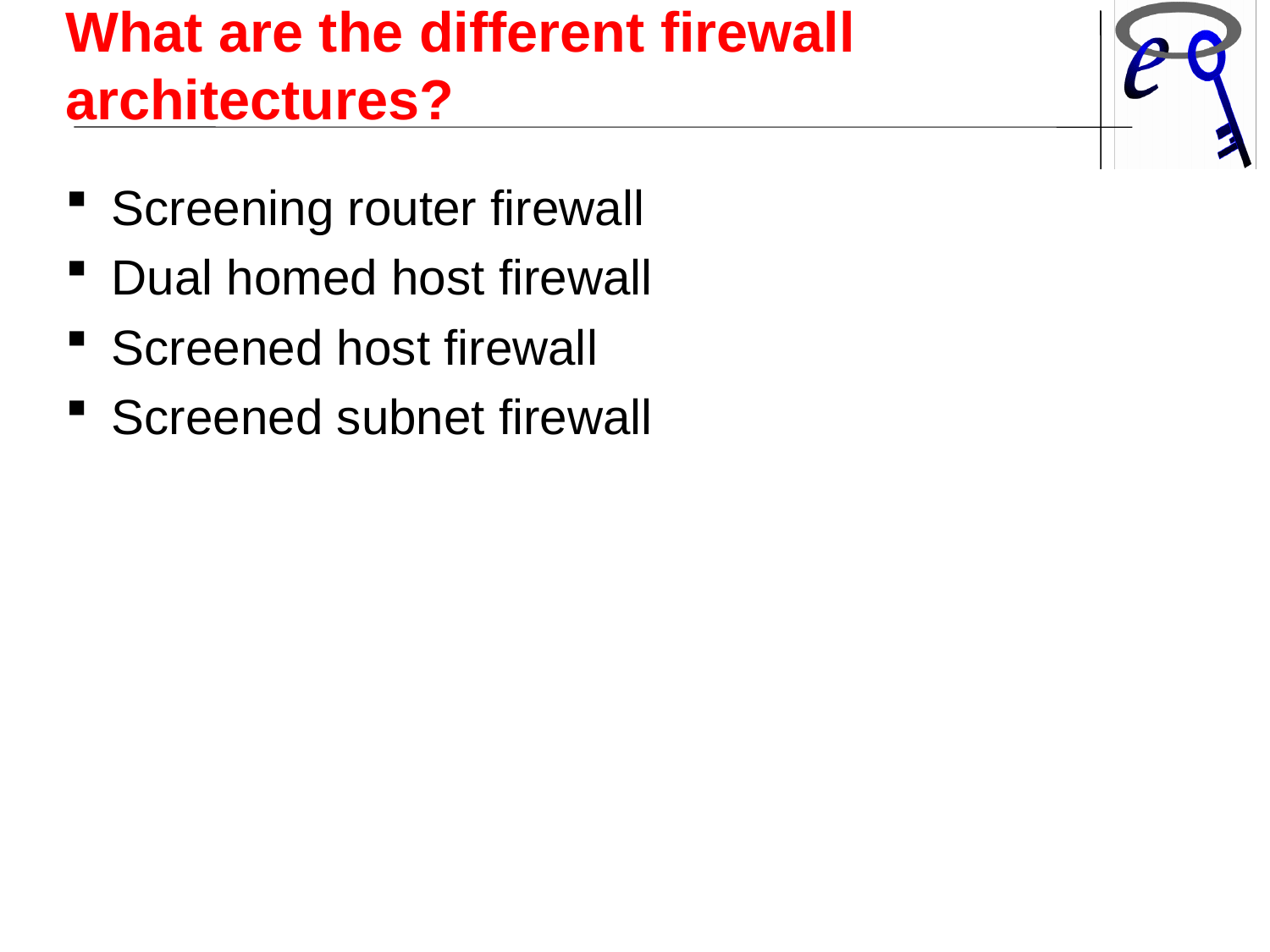

What are the different firewall architectures?
Screening router firewall
Dual homed host firewall
Screened host firewall
Screened subnet firewall